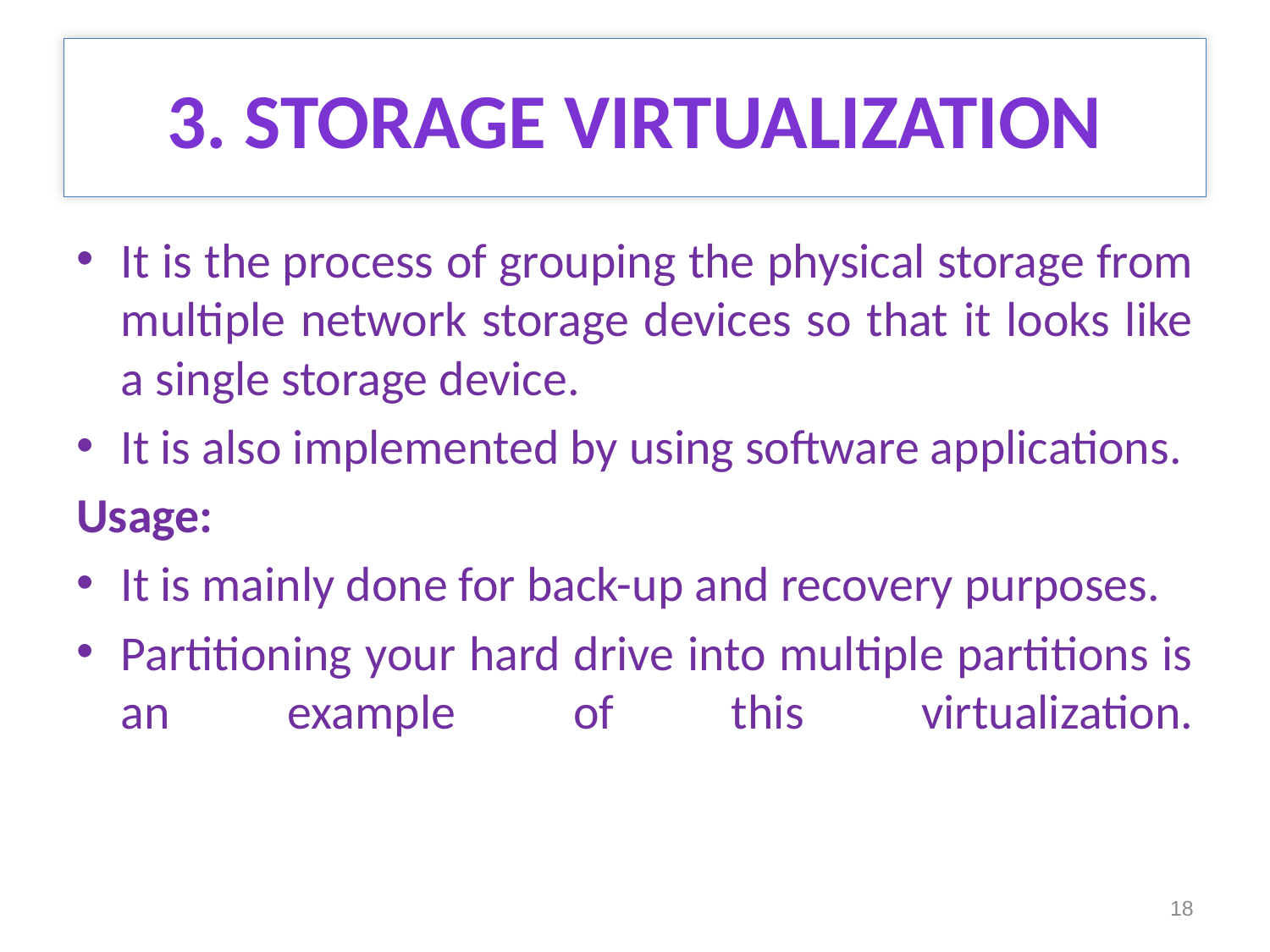

# 3. STORAGE VIRTUALIZATION
It is the process of grouping the physical storage from multiple network storage devices so that it looks like a single storage device.
It is also implemented by using software applications.
Usage:
It is mainly done for back-up and recovery purposes.
Partitioning your hard drive into multiple partitions is an example of this virtualization.
18